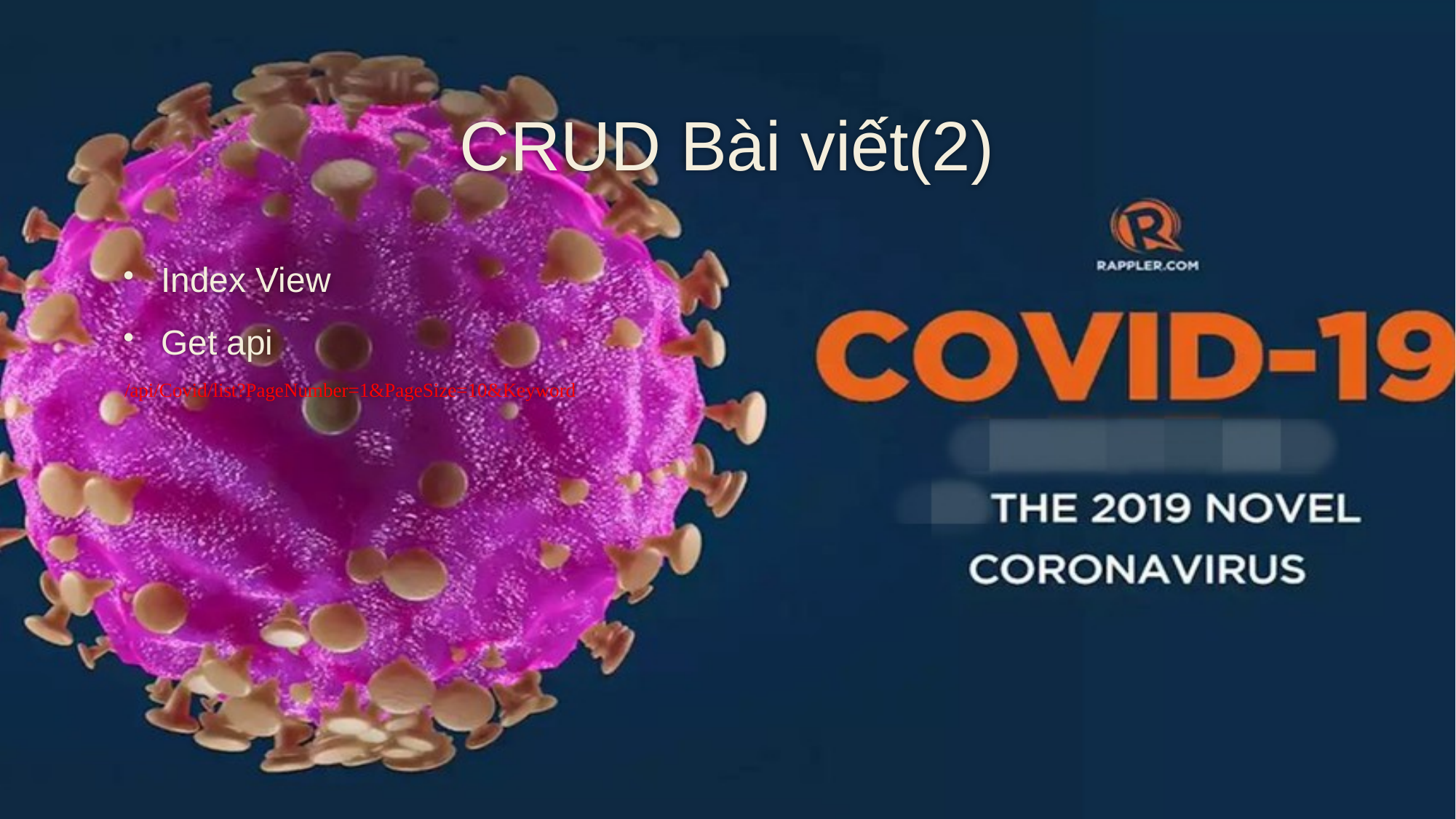

# CRUD Bài viết(2)
Index View
Get api
/api/Covid/list?PageNumber=1&PageSize=10&Keyword